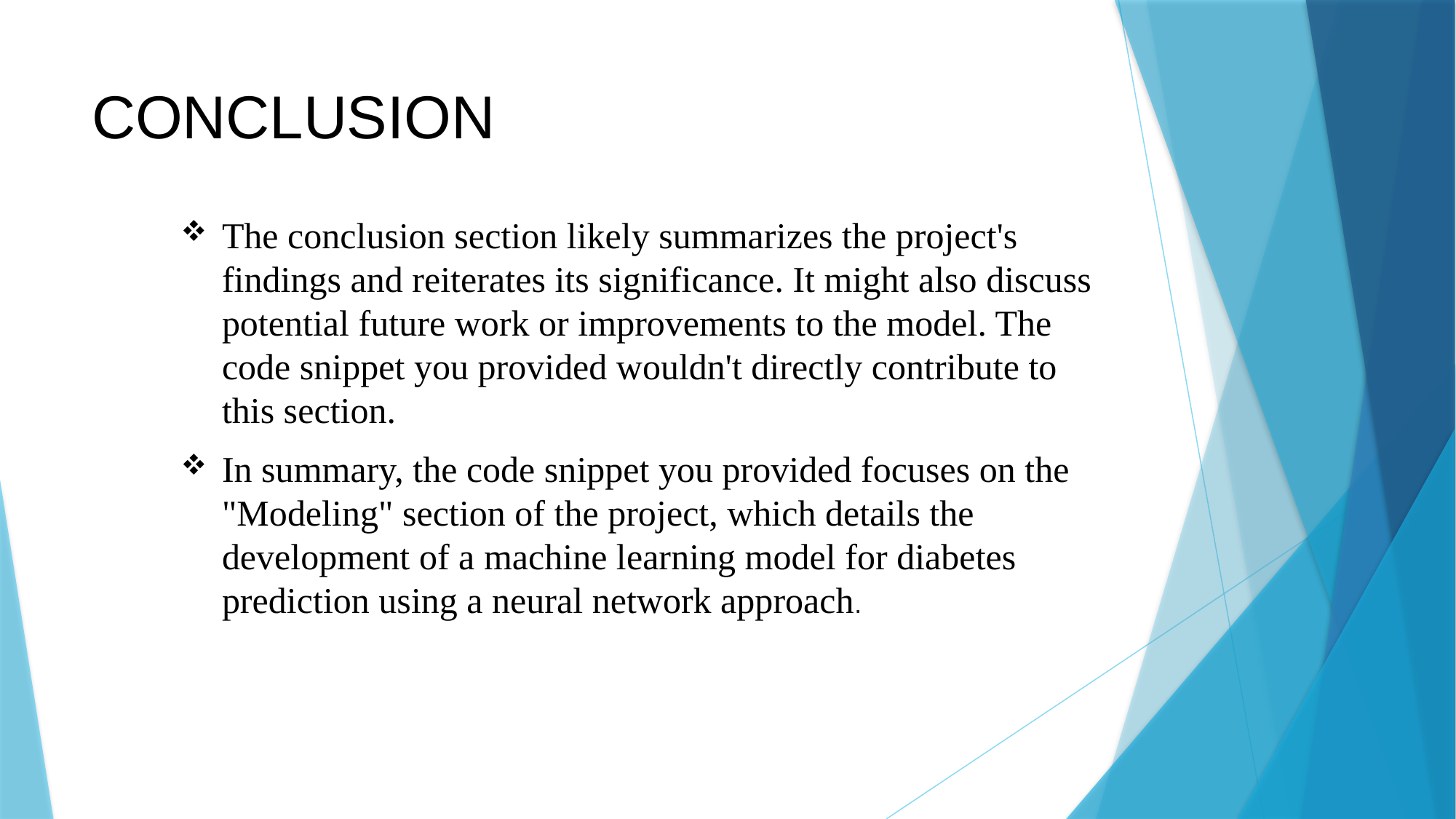

# CONCLUSION
The conclusion section likely summarizes the project's findings and reiterates its significance. It might also discuss potential future work or improvements to the model. The code snippet you provided wouldn't directly contribute to this section.
In summary, the code snippet you provided focuses on the "Modeling" section of the project, which details the development of a machine learning model for diabetes prediction using a neural network approach.